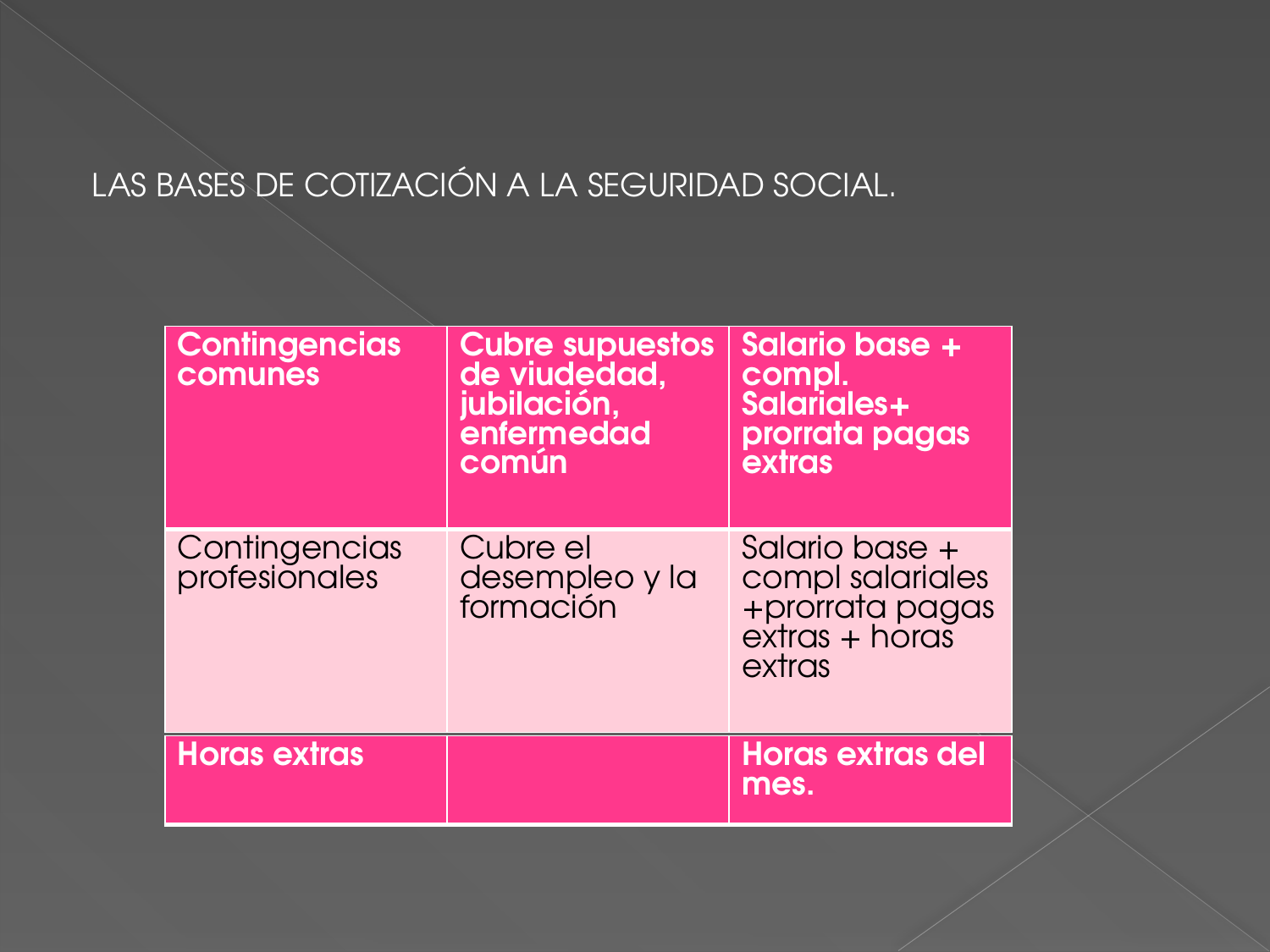

LAS BASES DE COTIZACIÓN A LA SEGURIDAD SOCIAL.

| Contingencias comunes | Cubre supuestos de viudedad, jubilación, enfermedad común | Salario base + compl. Salariales+ prorrata pagas extras |
| --- | --- | --- |
| Contingencias profesionales | Cubre el desempleo y la formación | Salario base + compl salariales +prorrata pagas extras + horas extras |
| Horas extras |  | Horas extras del mes. |
| --- | --- | --- |